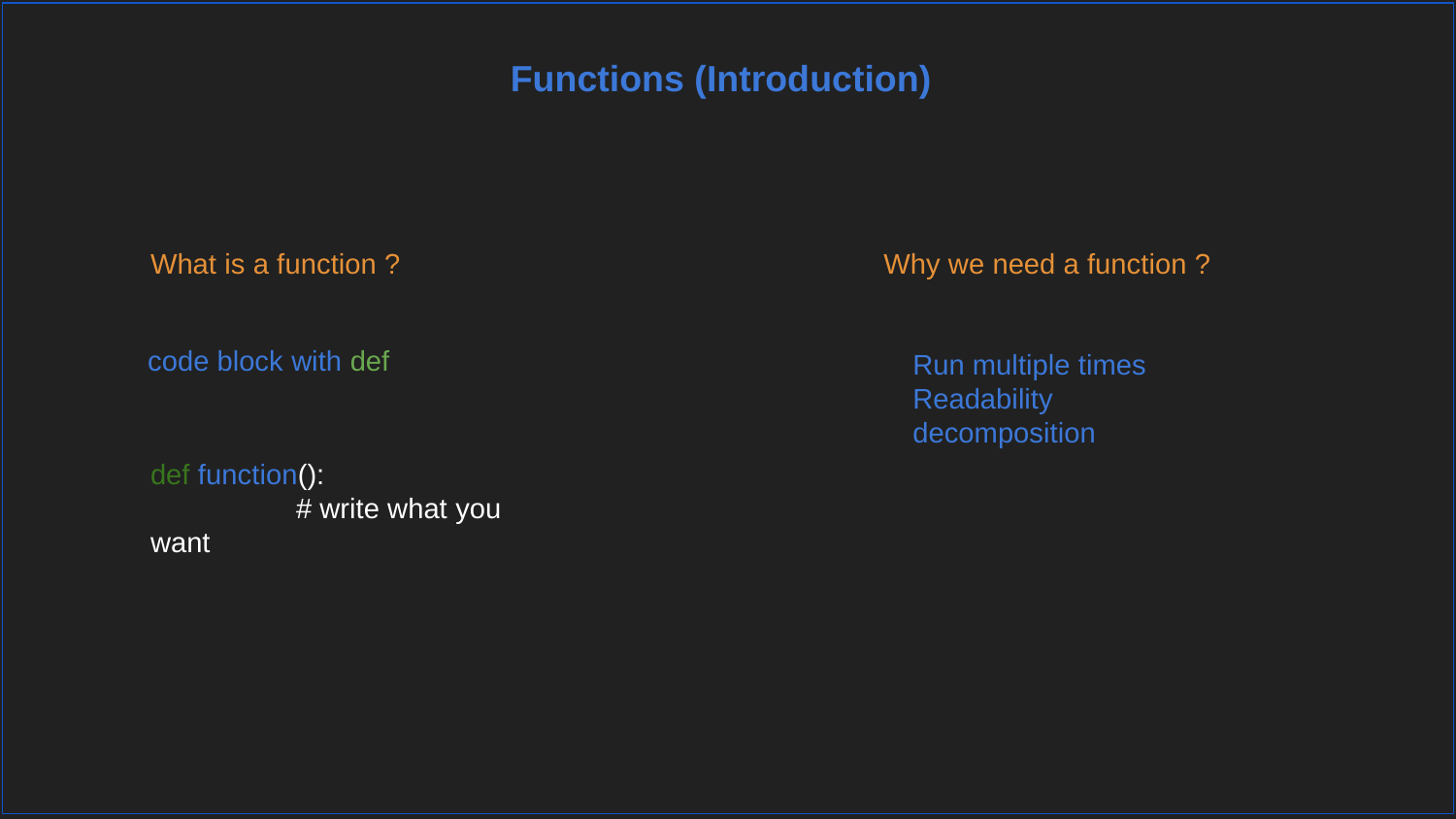

Functions (Introduction)
What is a function ?
Why we need a function ?
code block with def
Run multiple times
Readability
decomposition
def function():
	# write what you want